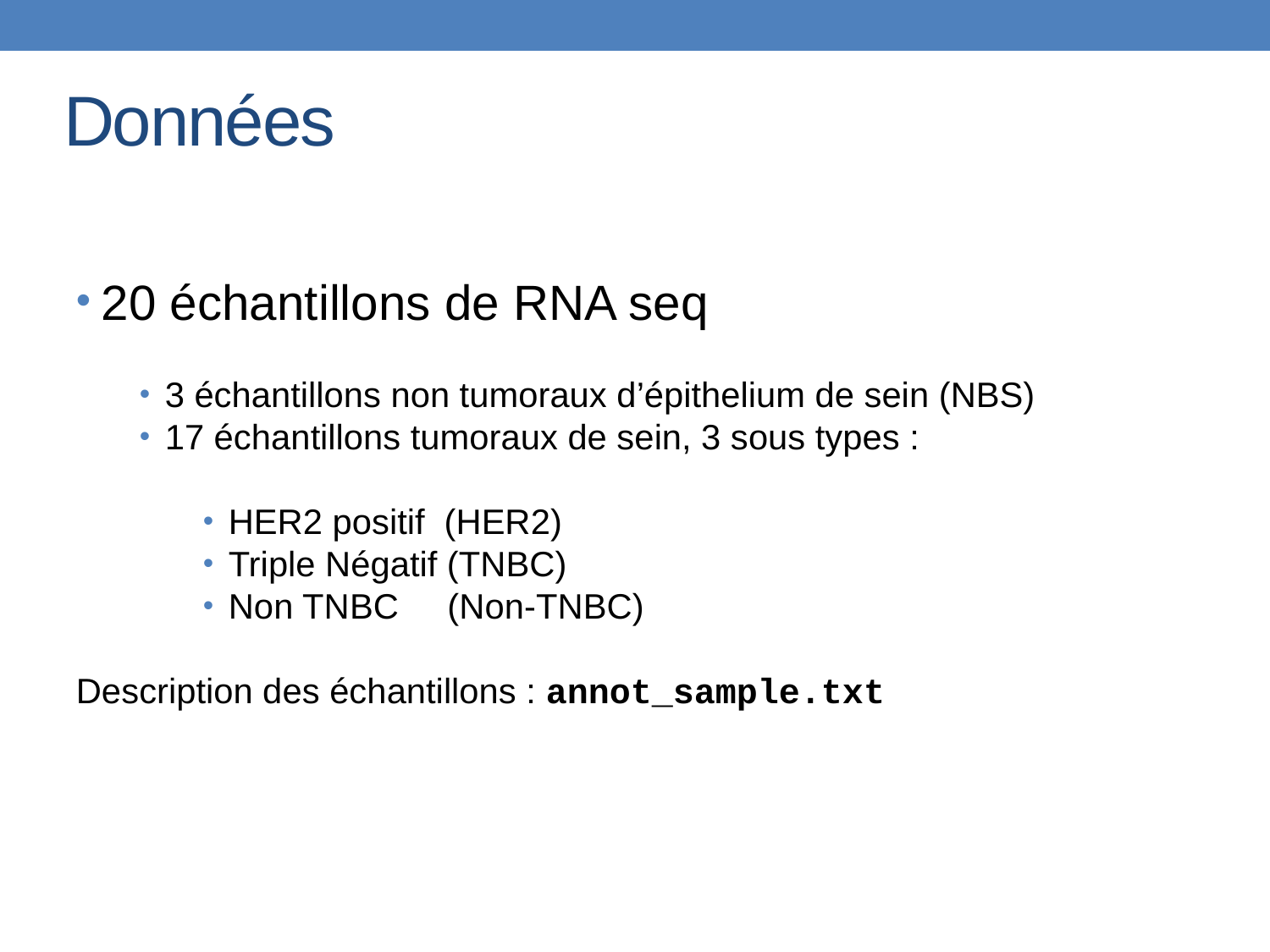

# Données

20 échantillons de RNA seq

3 échantillons non tumoraux d’épithelium de sein (NBS)
17 échantillons tumoraux de sein, 3 sous types :

HER2 positif  (HER2)
Triple Négatif (TNBC)
Non TNBC     (Non-TNBC)

Description des échantillons : annot_sample.txt